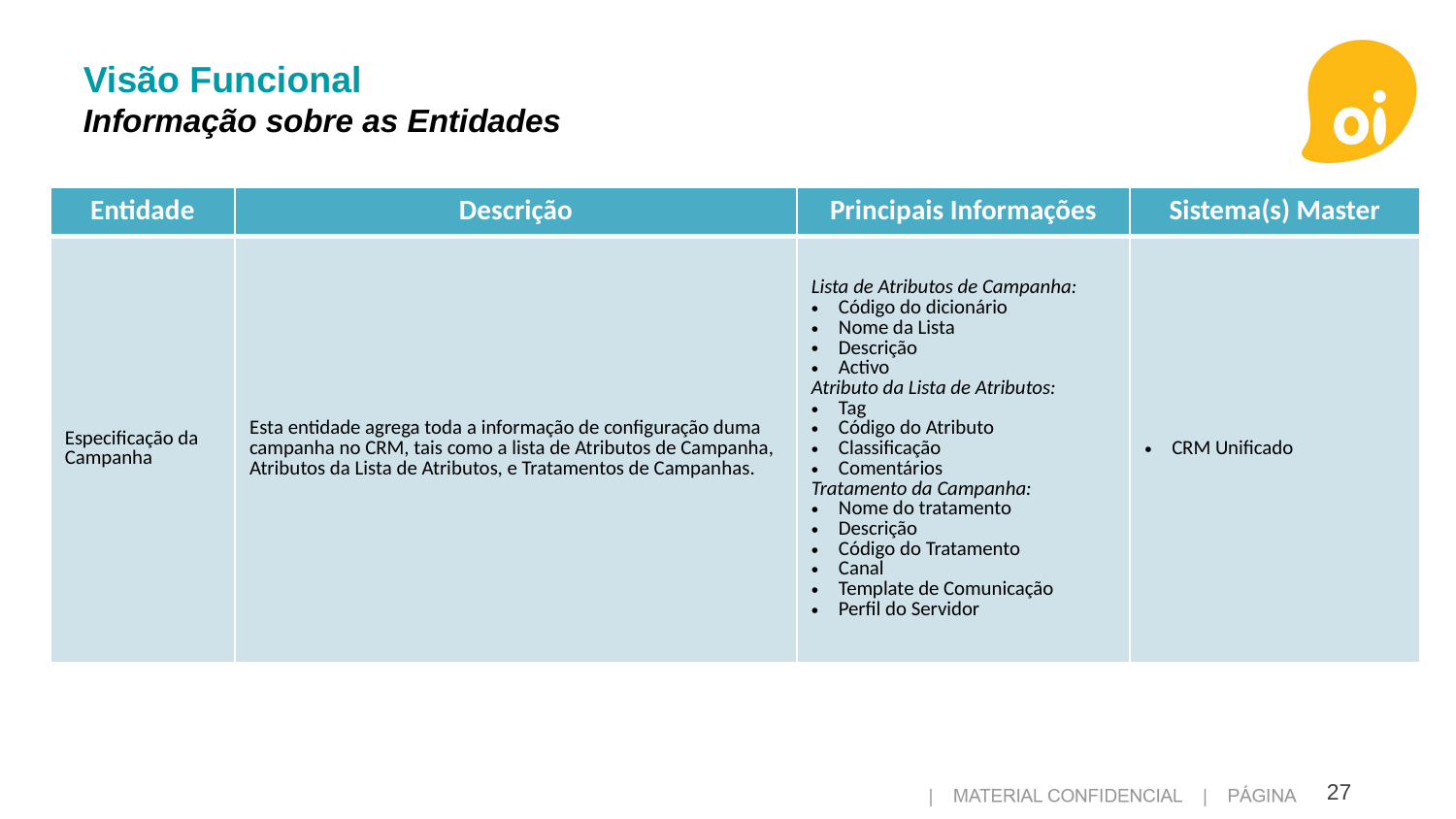

Visão Funcional
Informação sobre as Entidades
| Entidade | Descrição | Principais Informações | Sistema(s) Master |
| --- | --- | --- | --- |
| Especificação da Campanha | Esta entidade agrega toda a informação de configuração duma campanha no CRM, tais como a lista de Atributos de Campanha, Atributos da Lista de Atributos, e Tratamentos de Campanhas. | Lista de Atributos de Campanha: Código do dicionário Nome da Lista Descrição Activo Atributo da Lista de Atributos: Tag Código do Atributo Classificação Comentários Tratamento da Campanha: Nome do tratamento Descrição Código do Tratamento Canal Template de Comunicação Perfil do Servidor | CRM Unificado |
27